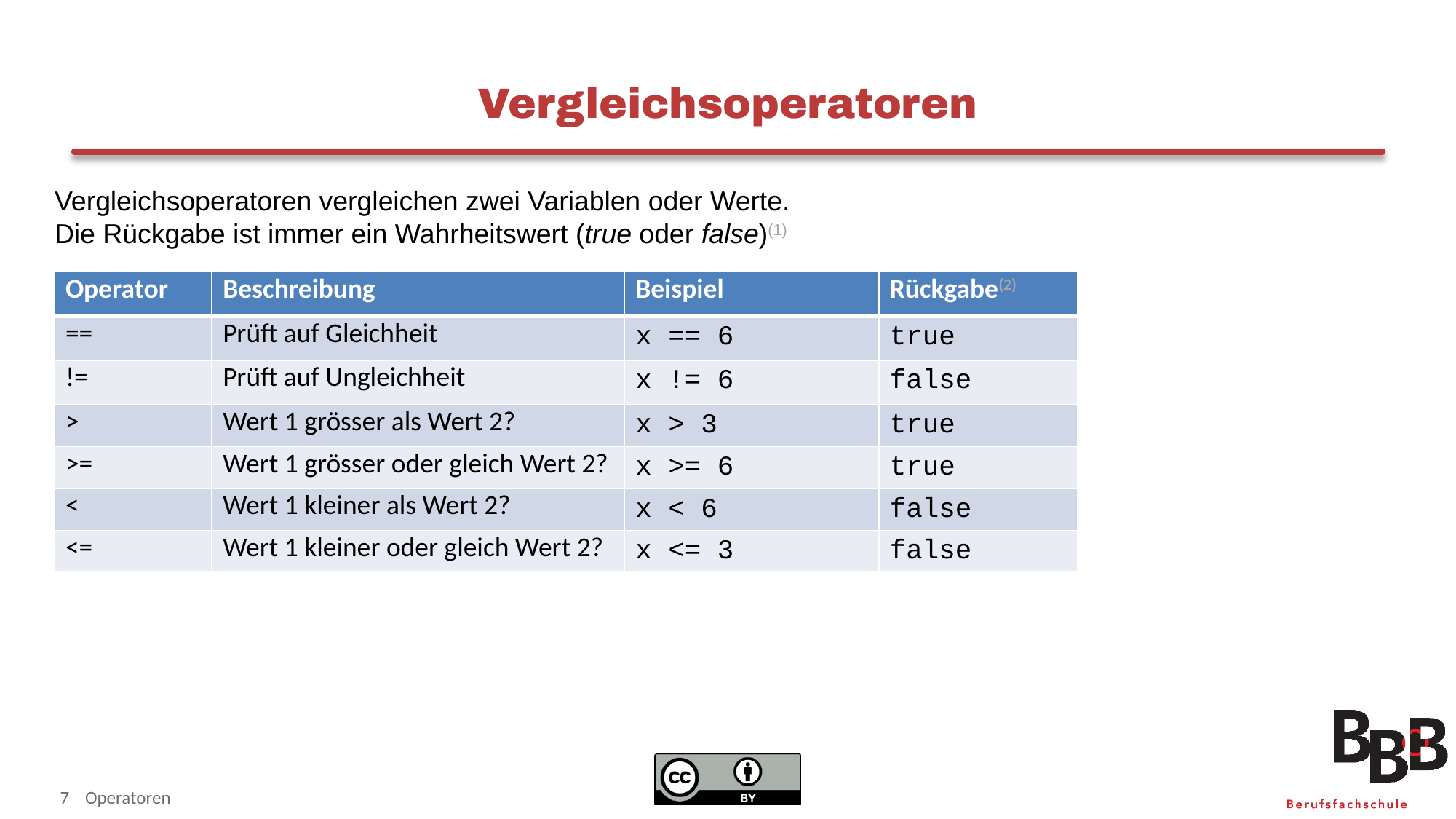

# Vergleichsoperatoren
Vergleichsoperatoren vergleichen zwei Variablen oder Werte.
Die Rückgabe ist immer ein Wahrheitswert (true oder false)(1)

| Operator | Beschreibung | Beispiel | Rückgabe(2) |
| --- | --- | --- | --- |
| == | Prüft auf Gleichheit | x == 6 | true |
| != | Prüft auf Ungleichheit | x != 6 | false |
| > | Wert 1 grösser als Wert 2? | x > 3 | true |
| >= | Wert 1 grösser oder gleich Wert 2? | x >= 6 | true |
| < | Wert 1 kleiner als Wert 2? | x < 6 | false |
| <= | Wert 1 kleiner oder gleich Wert 2? | x <= 3 | false |
7
Operatoren